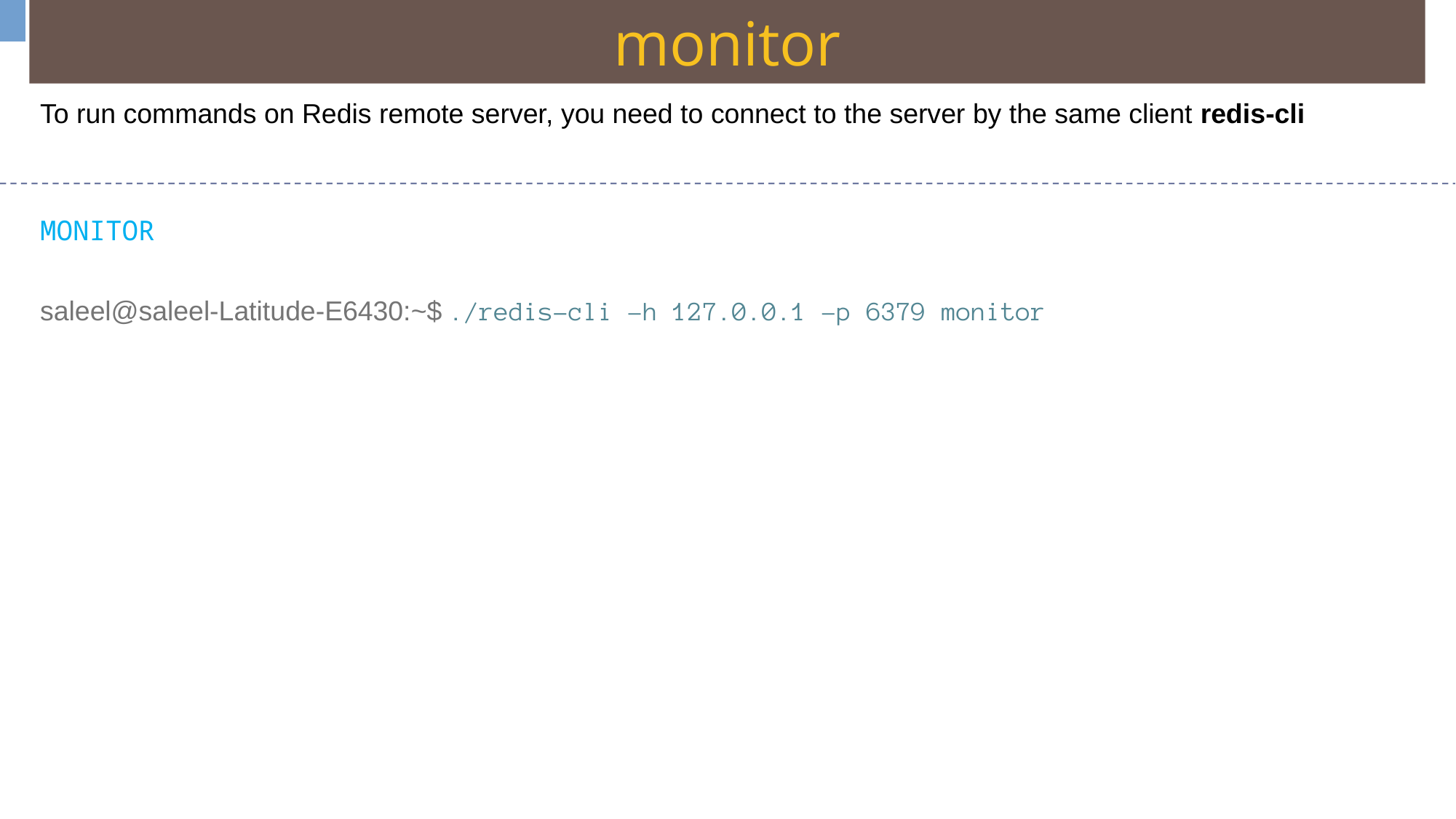

monitor
To run commands on Redis remote server, you need to connect to the server by the same client redis-cli

MONITOR
saleel@saleel-Latitude-E6430:~$ ./redis-cli –h 127.0.0.1 –p 6379 monitor